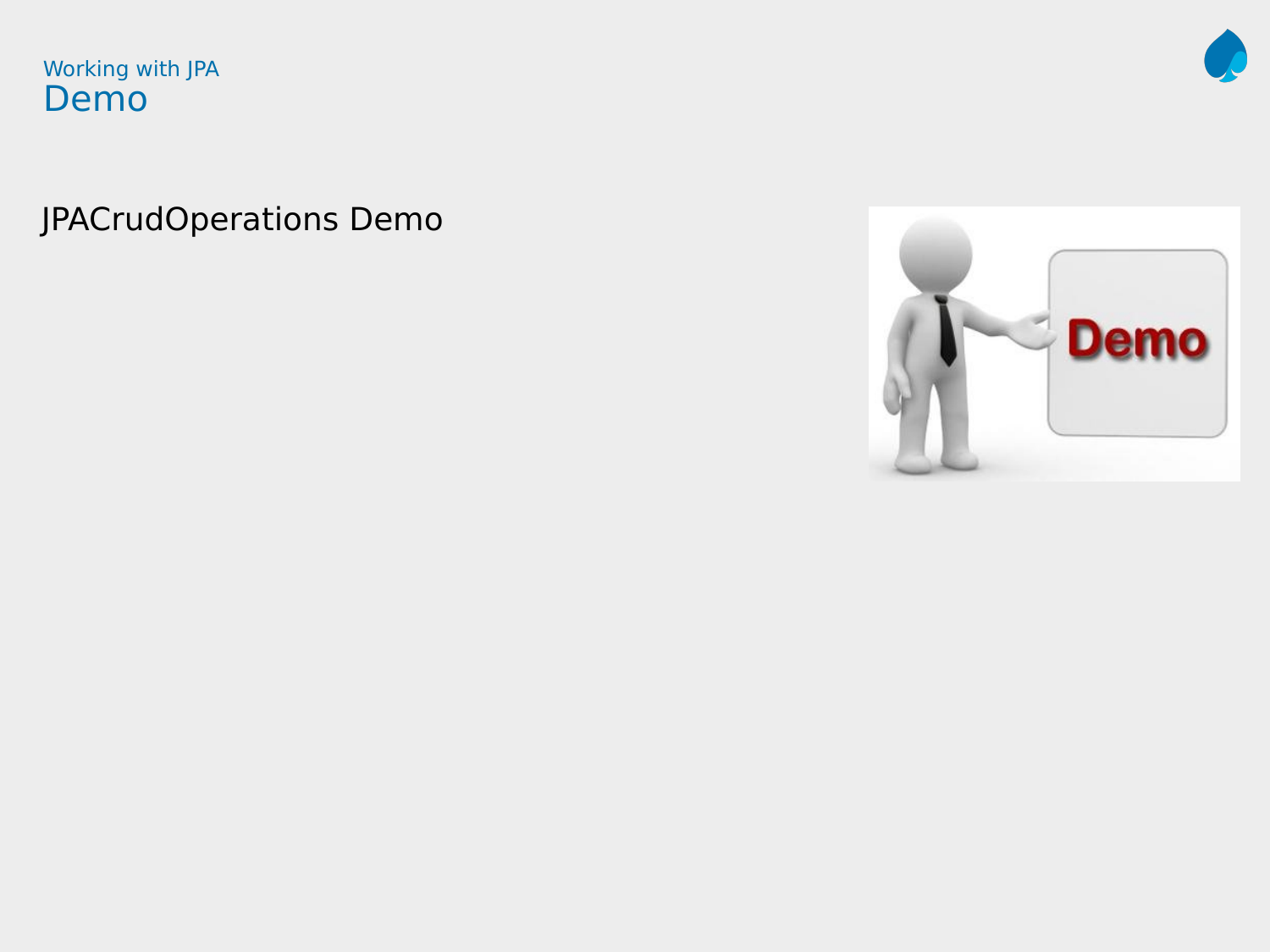

# Working with JPA Demo
JPACrudOperations Demo